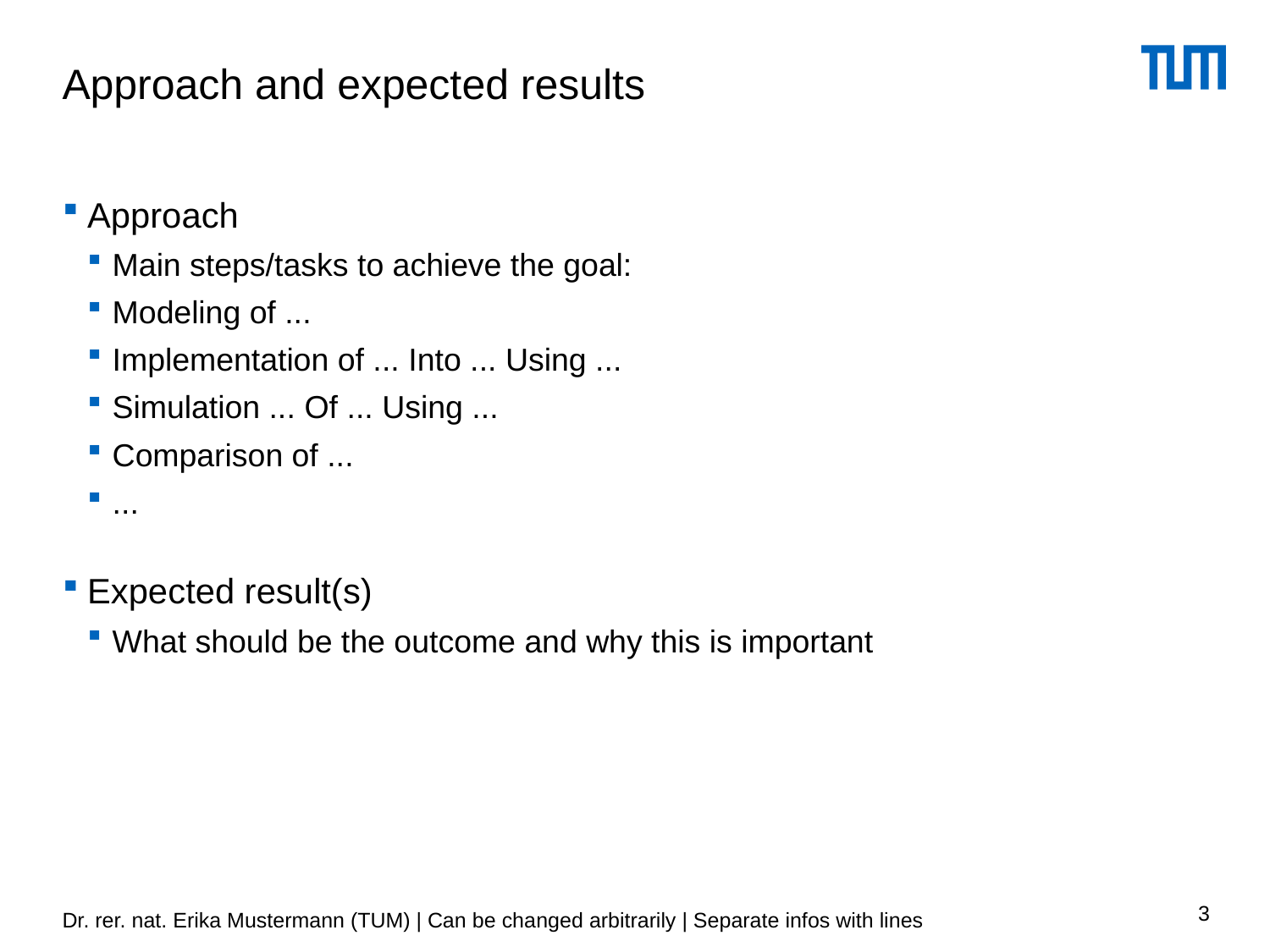

Approach and expected results
Approach
Main steps/tasks to achieve the goal:
Modeling of ...
Implementation of ... Into ... Using ...
Simulation ... Of ... Using ...
Comparison of ...
...

Expected result(s)
What should be the outcome and why this is important
3